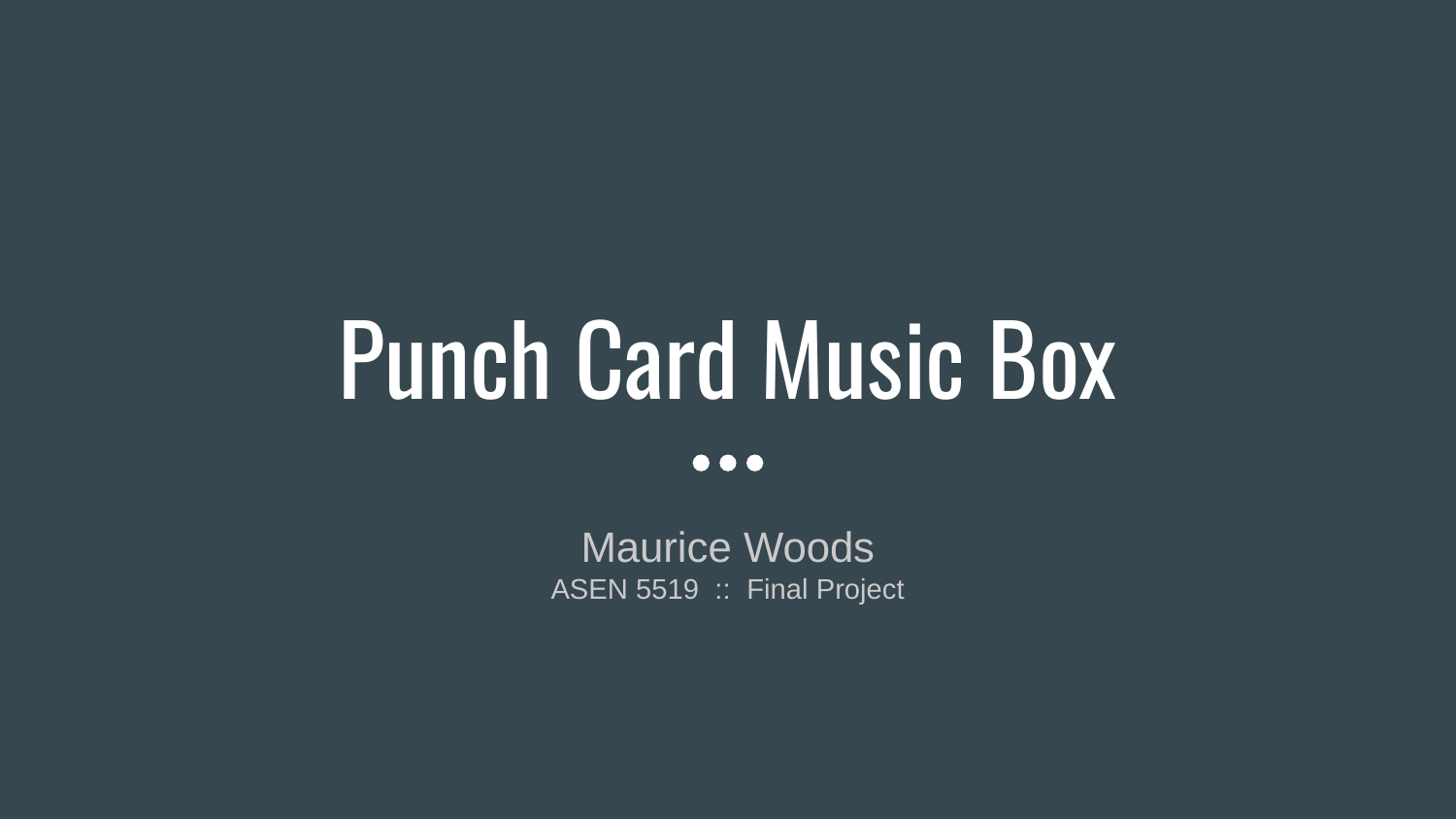

# Punch Card Music Box
Maurice Woods
ASEN 5519  ::  Final Project